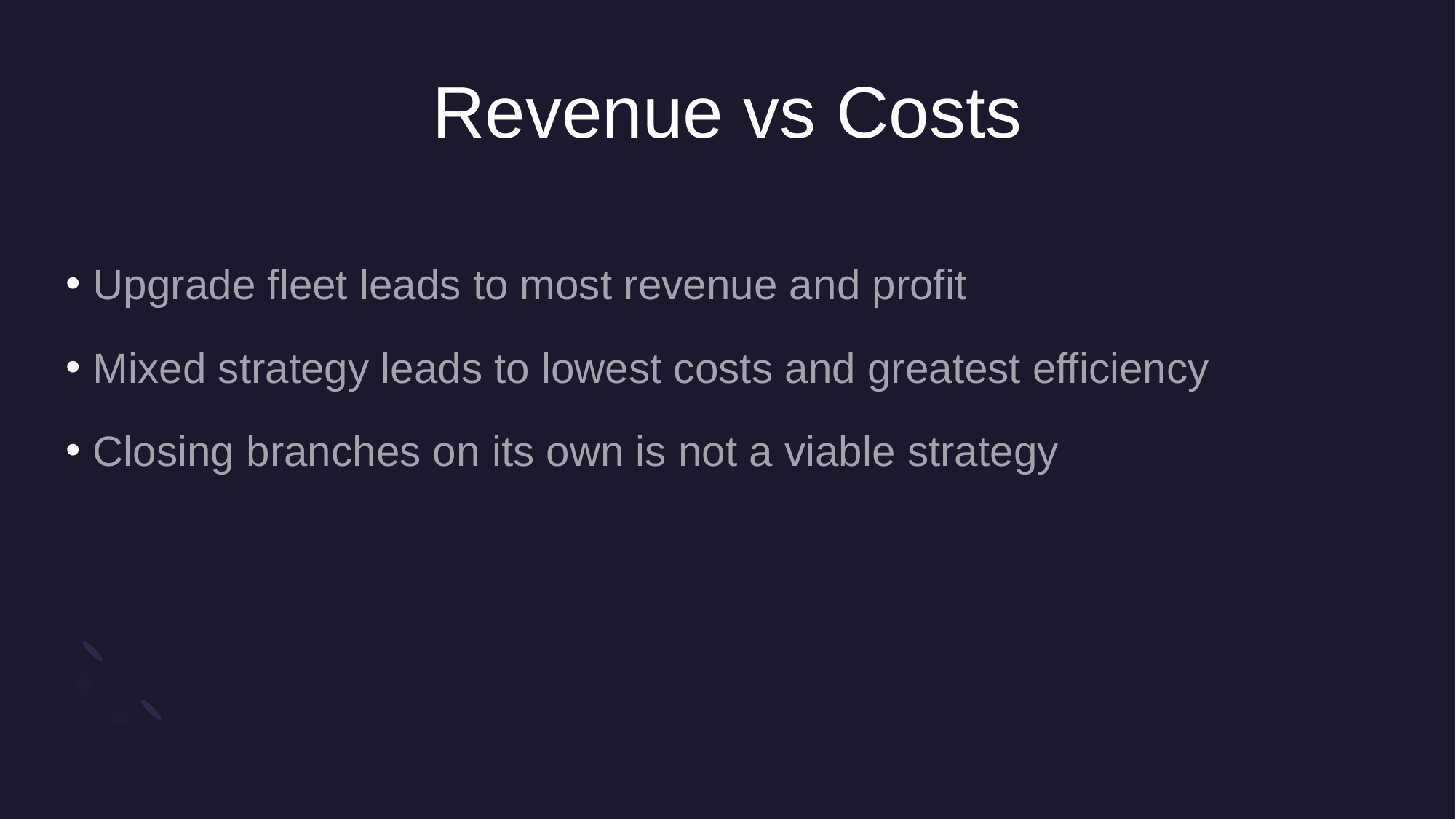

# Revenue vs Costs
Upgrade fleet leads to most revenue and profit
Mixed strategy leads to lowest costs and greatest efficiency
Closing branches on its own is not a viable strategy